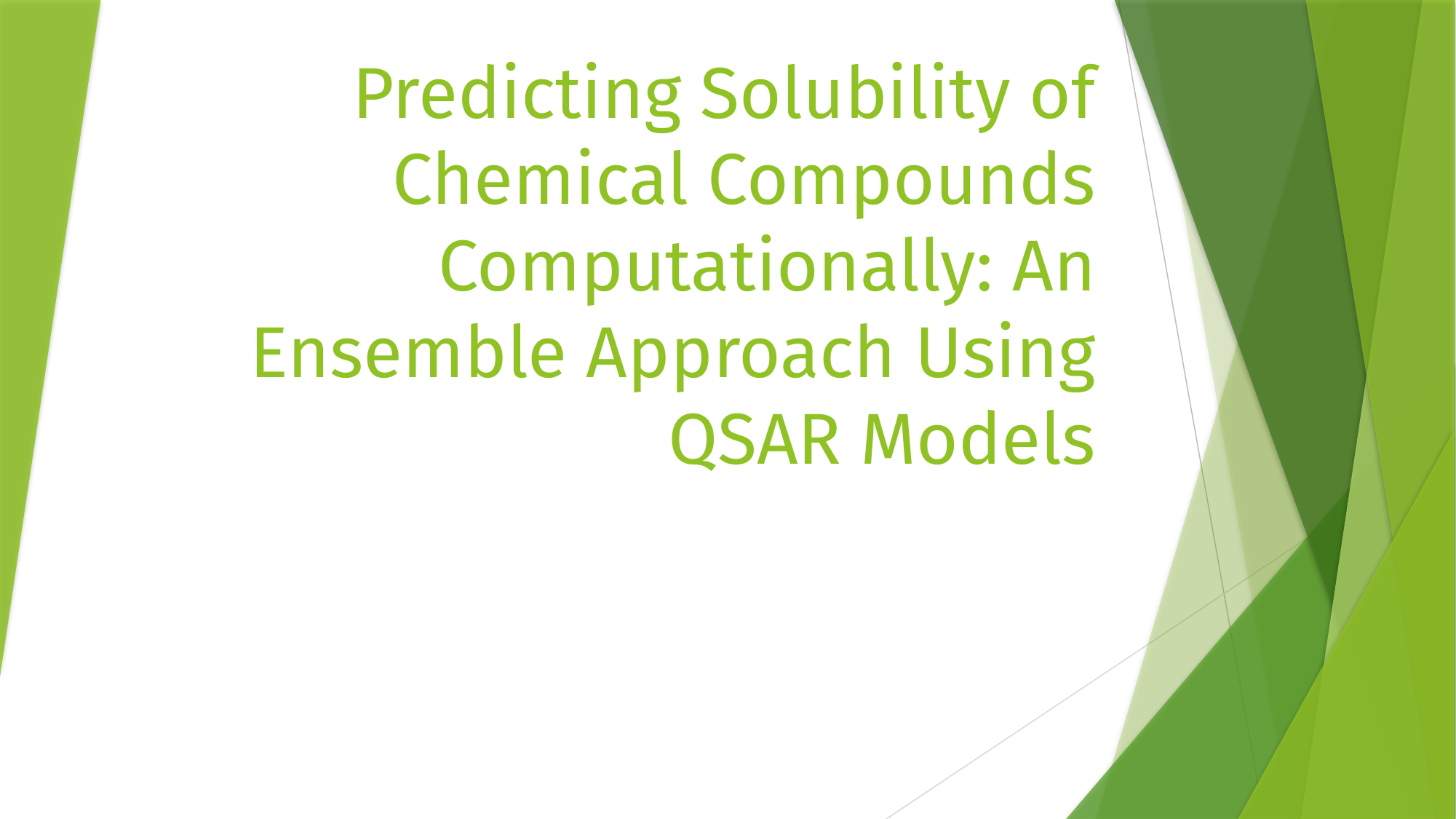

# Predicting Solubility of Chemical Compounds Computationally: An Ensemble Approach Using QSAR Models